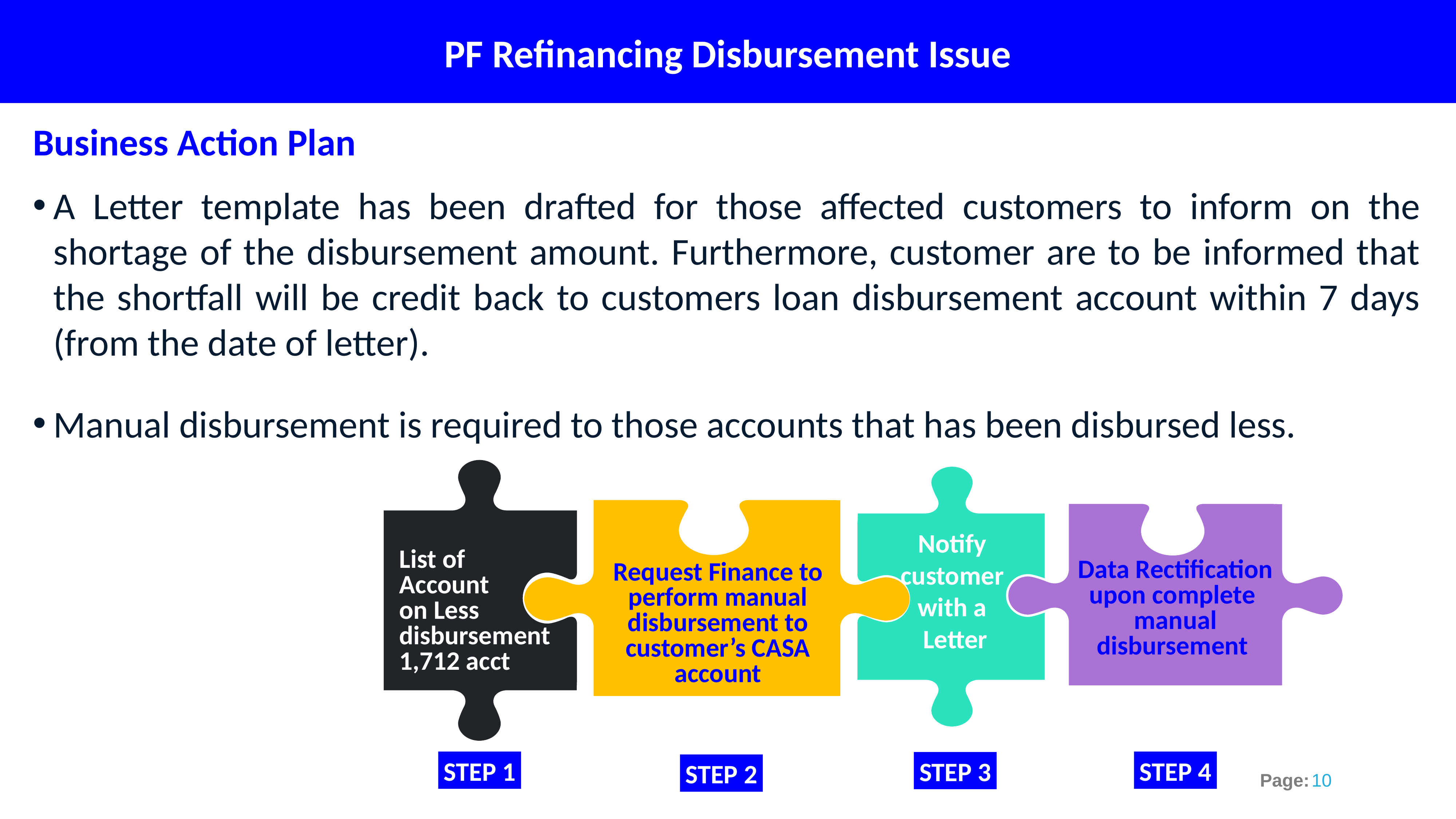

PF Refinancing Disbursement Issue

Business Action Plan
A Letter template has been drafted for those affected customers to inform on the shortage of the disbursement amount. Furthermore, customer are to be informed that the shortfall will be credit back to customers loan disbursement account within 7 days (from the date of letter).

Manual disbursement is required to those accounts that has been disbursed less.

Notify
customer
with a
Letter
List of
Account
on Less
disbursement 1,712 acct
Data Rectification upon complete  manual disbursement
Request Finance to perform manual disbursement to customer’s CASA account
STEP 1
STEP 4
STEP 3
STEP 2